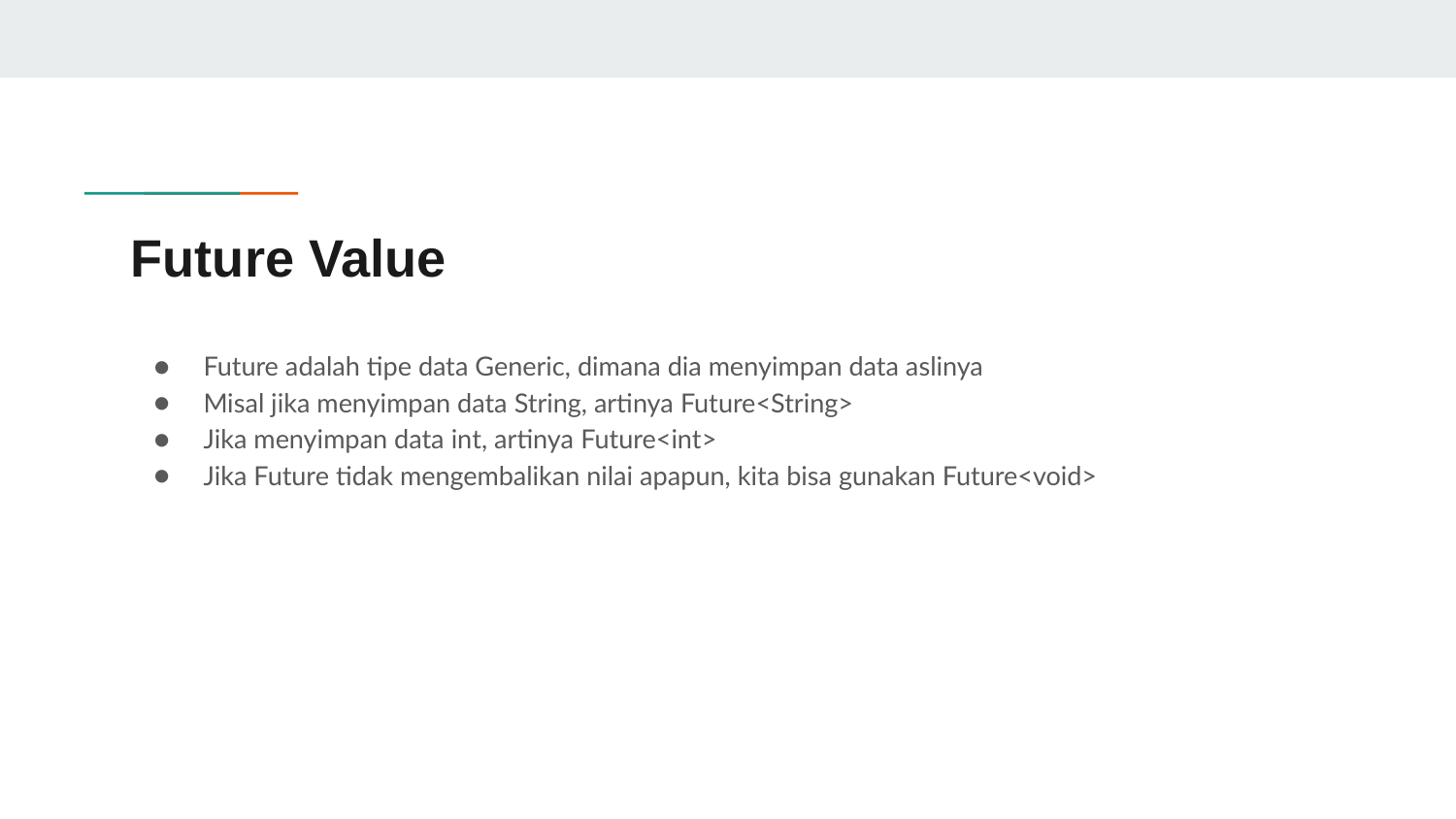

# Future Value
Future adalah tipe data Generic, dimana dia menyimpan data aslinya
Misal jika menyimpan data String, artinya Future<String>
Jika menyimpan data int, artinya Future<int>
Jika Future tidak mengembalikan nilai apapun, kita bisa gunakan Future<void>